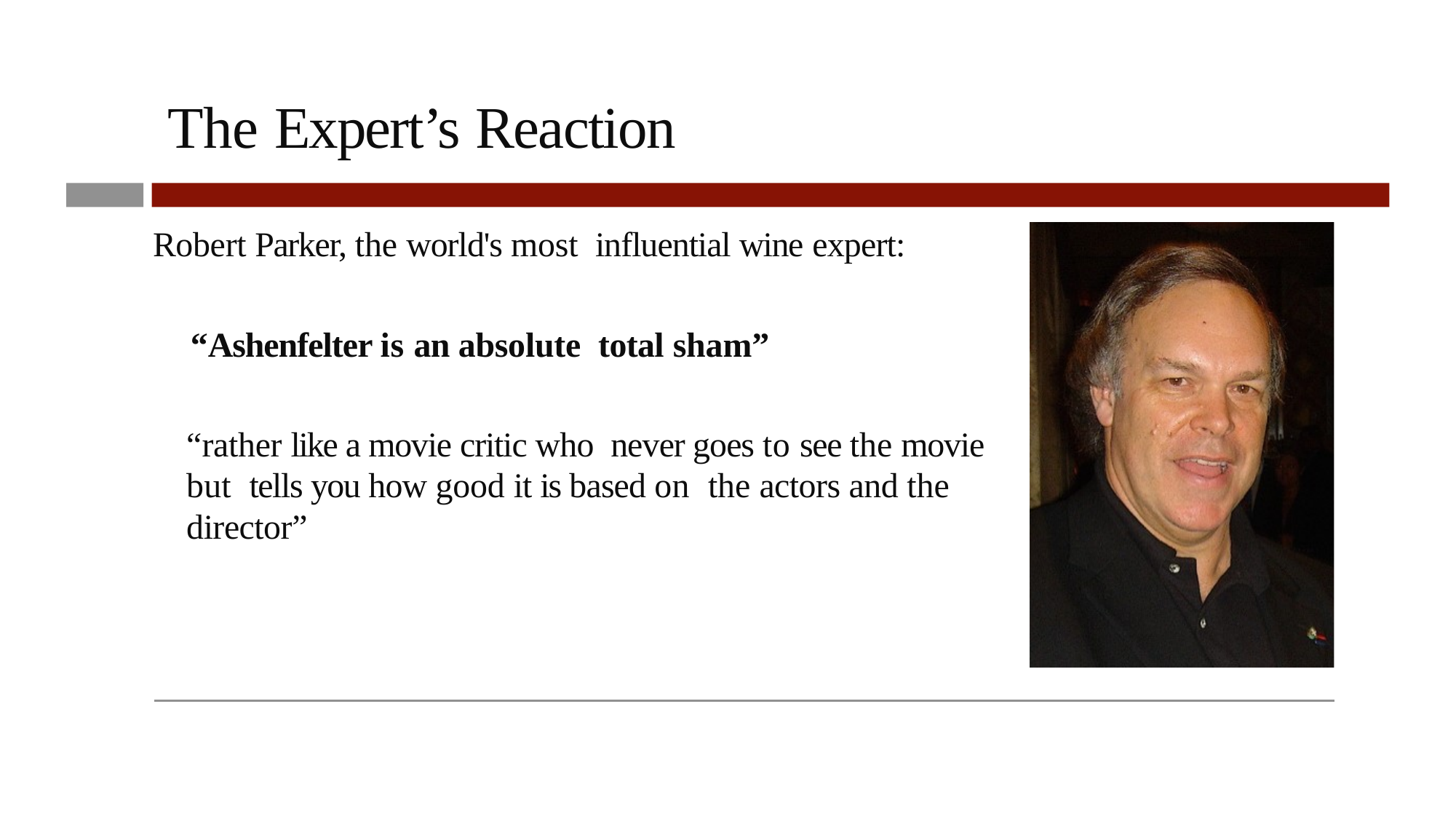

# The	Expert’s Reaction
Robert Parker, the world's most  influential wine expert:

“Ashenfelter is an absolute  total sham”

“rather like a movie critic who  never goes to see the movie but  tells you how good it is based on  the actors and the director”

5